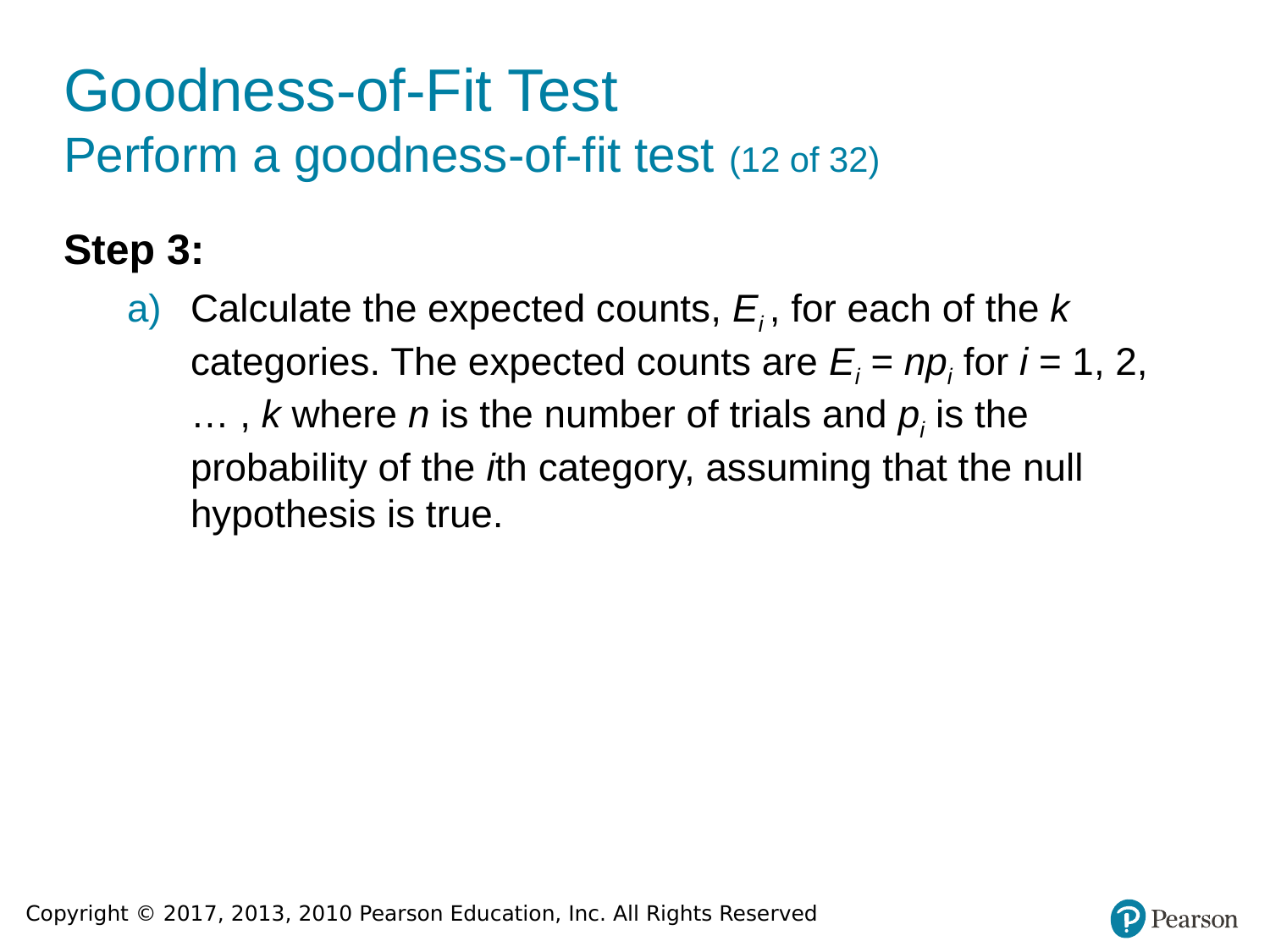

# Goodness-of-Fit Test Perform a goodness-of-fit test (12 of 32)
Step 3:
Calculate the expected counts, Ei , for each of the k categories. The expected counts are Ei = npi for i = 1, 2, … , k where n is the number of trials and pi is the probability of the ith category, assuming that the null hypothesis is true.